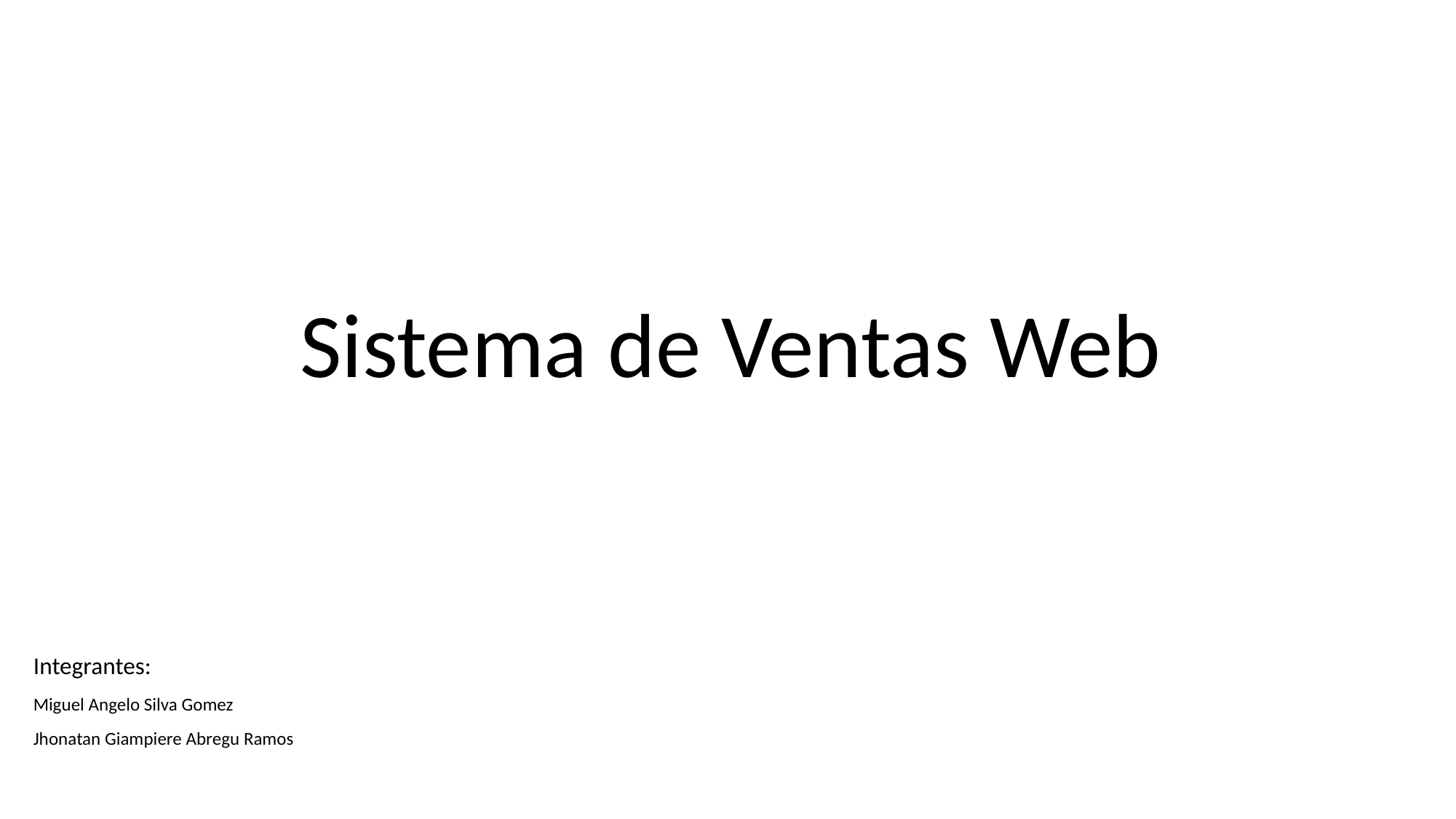

# Sistema de Ventas Web
Integrantes:
Miguel Angelo Silva Gomez
Jhonatan Giampiere Abregu Ramos